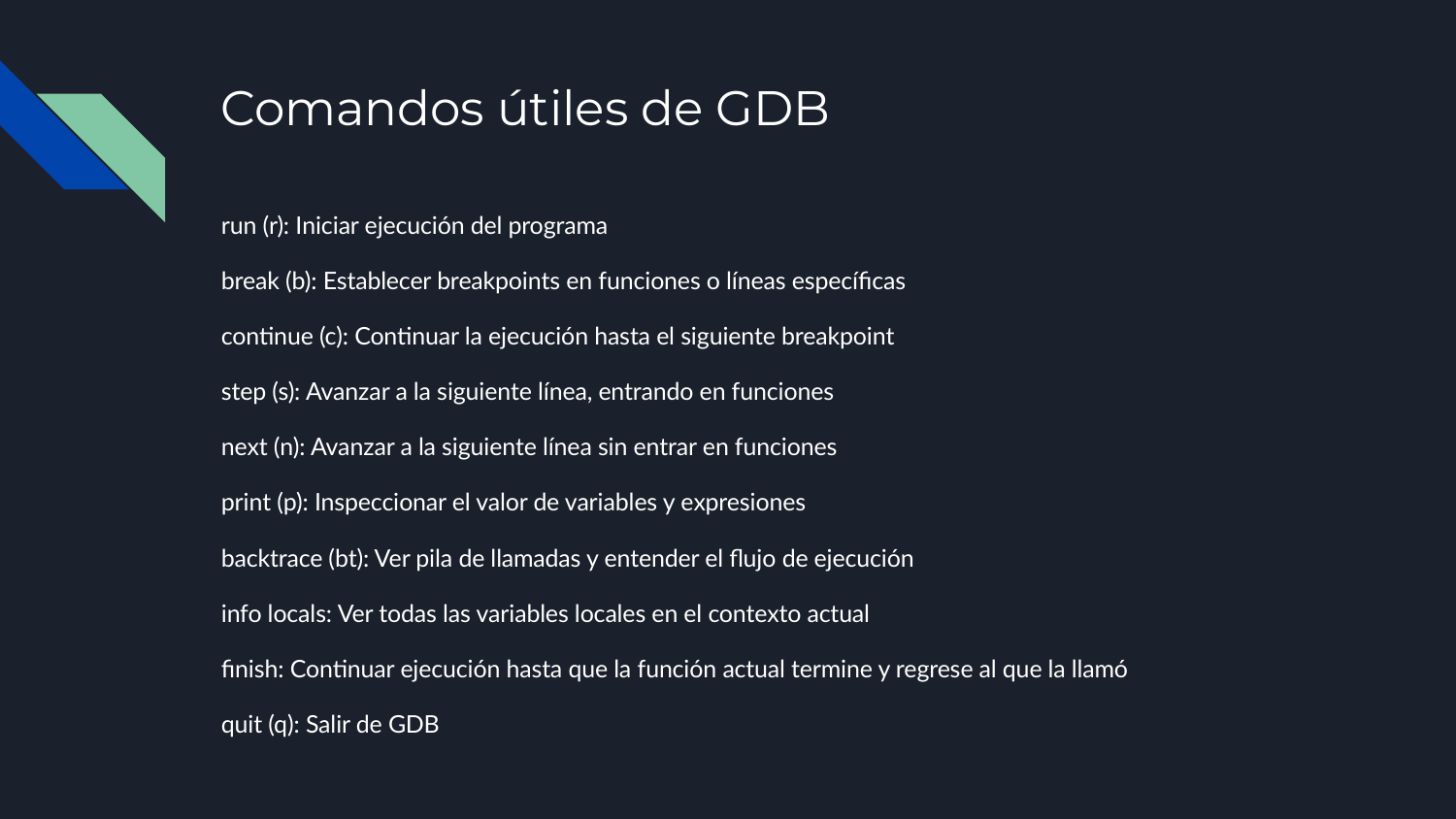

# Comandos útiles de GDB
run (r): Iniciar ejecución del programa
break (b): Establecer breakpoints en funciones o líneas específicas
continue (c): Continuar la ejecución hasta el siguiente breakpoint
step (s): Avanzar a la siguiente línea, entrando en funciones
next (n): Avanzar a la siguiente línea sin entrar en funciones
print (p): Inspeccionar el valor de variables y expresiones
backtrace (bt): Ver pila de llamadas y entender el flujo de ejecución
info locals: Ver todas las variables locales en el contexto actual
finish: Continuar ejecución hasta que la función actual termine y regrese al que la llamó
quit (q): Salir de GDB